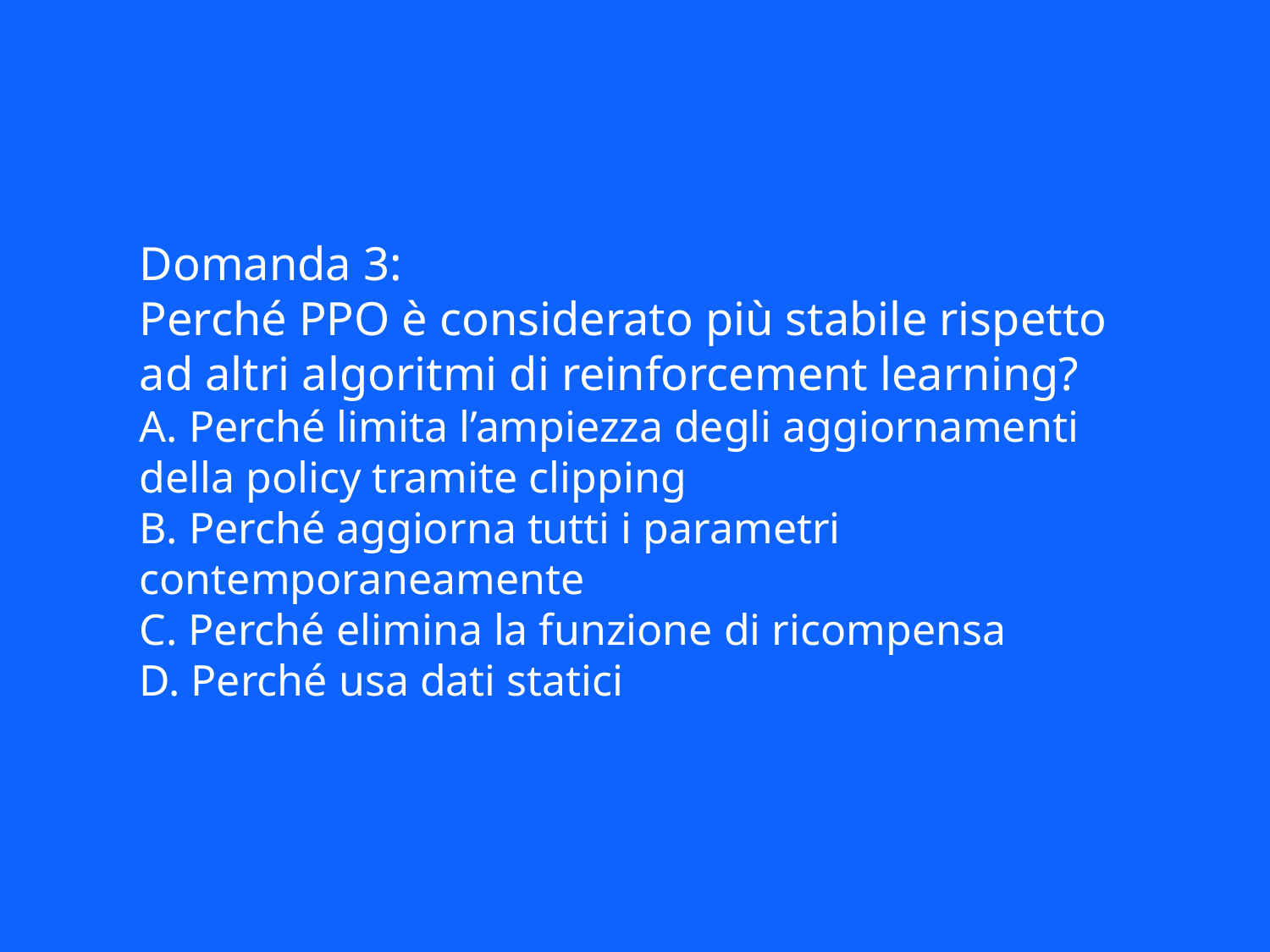

Domanda 3:
Perché PPO è considerato più stabile rispetto ad altri algoritmi di reinforcement learning?
A. Perché limita l’ampiezza degli aggiornamenti della policy tramite clipping
B. Perché aggiorna tutti i parametri contemporaneamente
C. Perché elimina la funzione di ricompensa
D. Perché usa dati statici